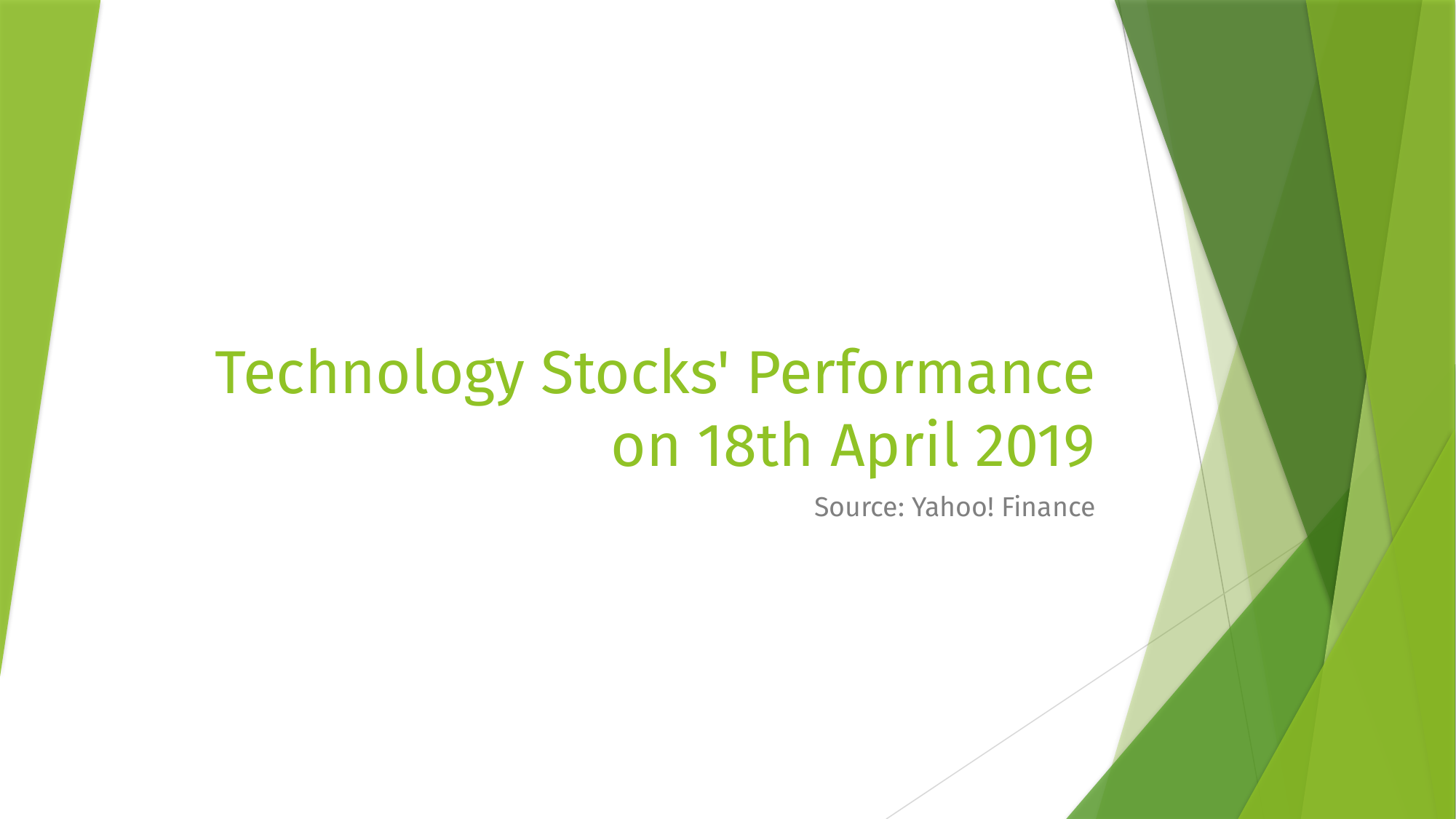

# Technology Stocks' Performance on 18th April 2019
Source: Yahoo! Finance